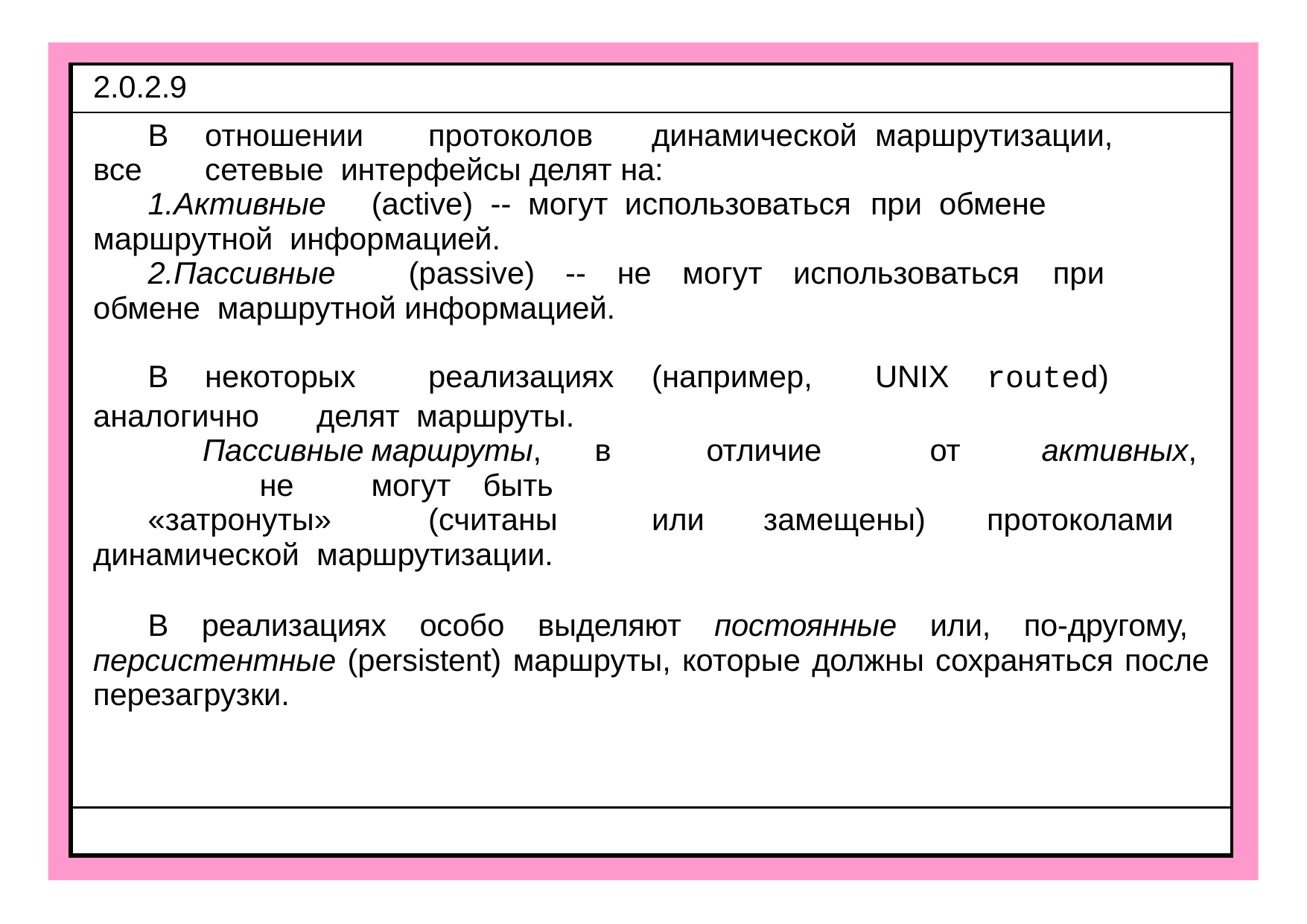

| 2.0.2.9 |
| --- |
| В отношении протоколов динамической маршрутизации, все сетевые интерфейсы делят на: Активные (active) -- могут использоваться при обмене маршрутной информацией. Пассивные (passive) -- не могут использоваться при обмене маршрутной информацией. В некоторых реализациях (например, UNIX routed) аналогично делят маршруты. Пассивные маршруты, в отличие от активных, не могут быть «затронуты» (считаны или замещены) протоколами динамической маршрутизации. В реализациях особо выделяют постоянные или, по-другому, персистентные (persistent) маршруты, которые должны сохраняться после перезагрузки. |
|  |